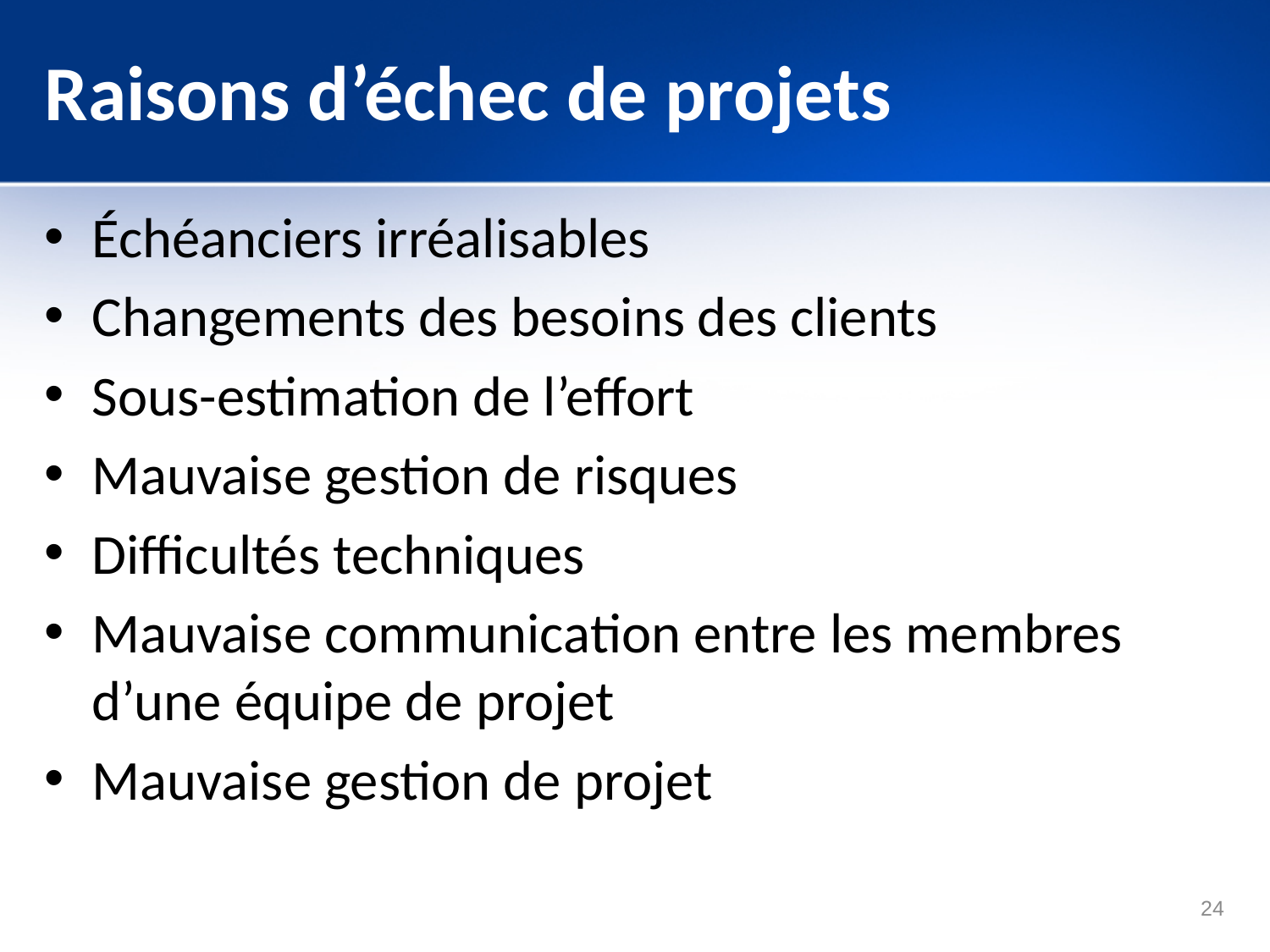

# Raisons d’échec de projets
Échéanciers irréalisables
Changements des besoins des clients
Sous-estimation de l’effort
Mauvaise gestion de risques
Difficultés techniques
Mauvaise communication entre les membres d’une équipe de projet
Mauvaise gestion de projet
24